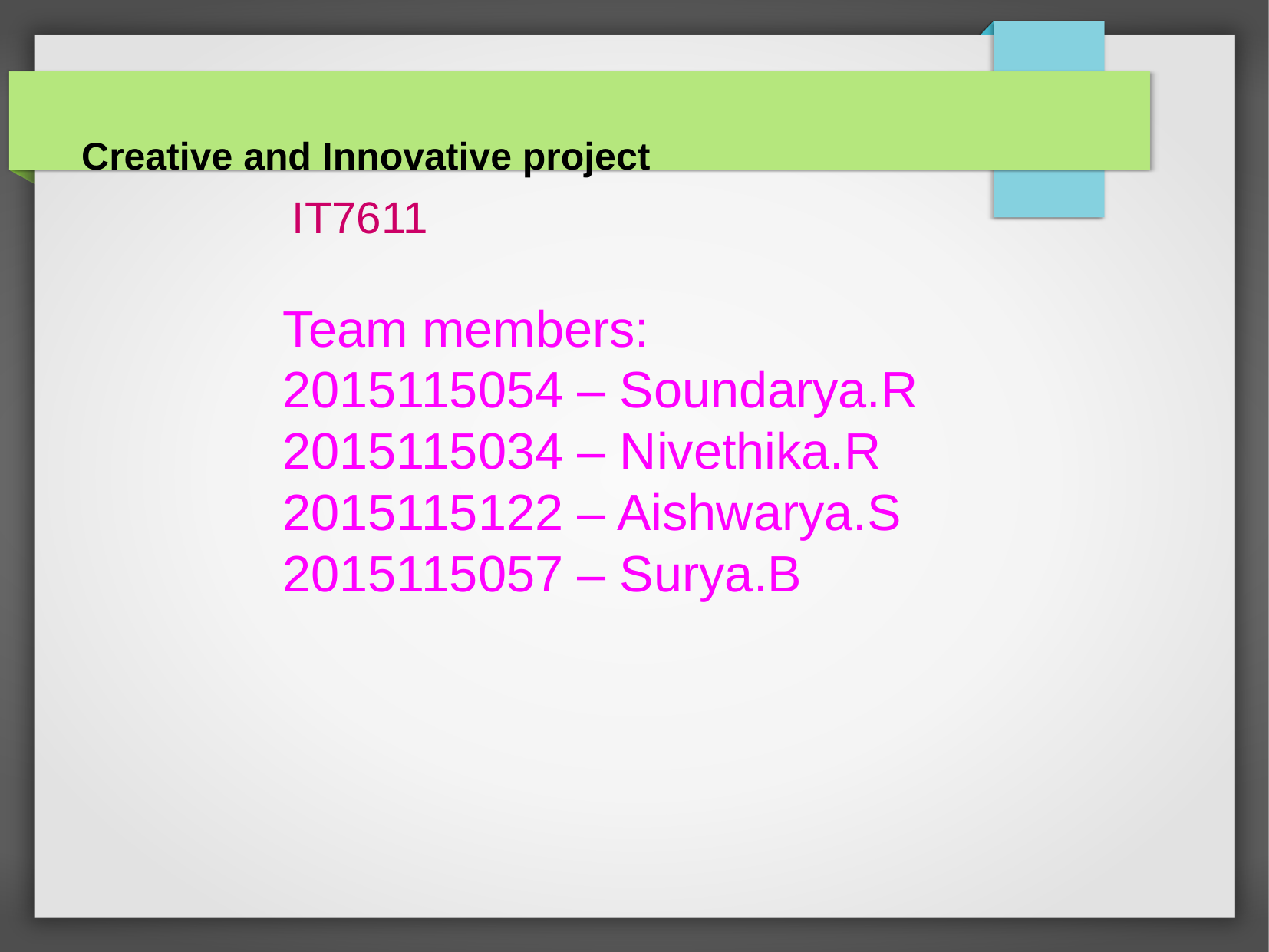

Creative and Innovative project
IT7611
Team members:
2015115054 – Soundarya.R
2015115034 – Nivethika.R
2015115122 – Aishwarya.S
2015115057 – Surya.B